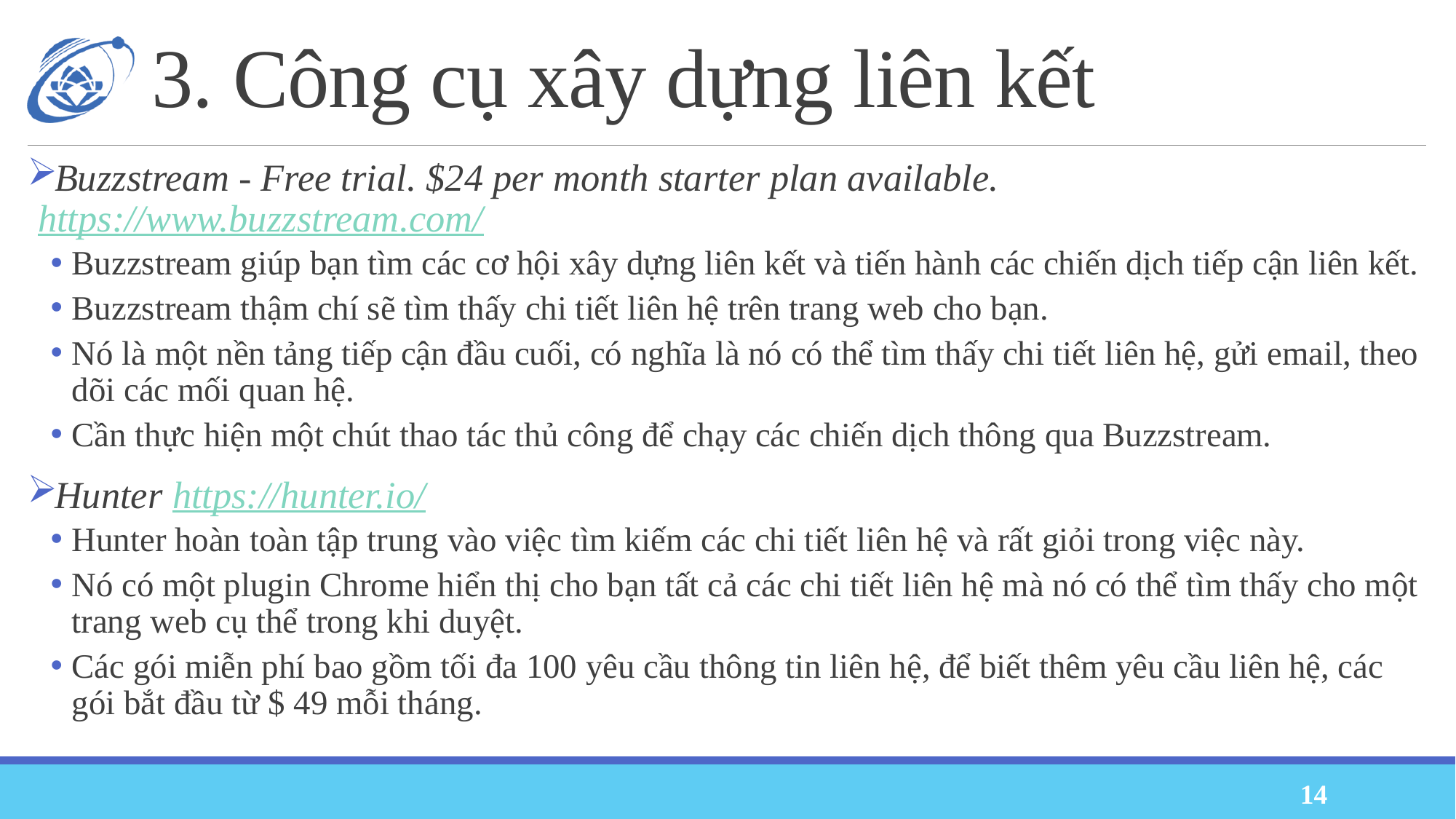

# 3. Công cụ xây dựng liên kết
Buzzstream - Free trial. $24 per month starter plan available. https://www.buzzstream.com/
Buzzstream giúp bạn tìm các cơ hội xây dựng liên kết và tiến hành các chiến dịch tiếp cận liên kết.
Buzzstream thậm chí sẽ tìm thấy chi tiết liên hệ trên trang web cho bạn.
Nó là một nền tảng tiếp cận đầu cuối, có nghĩa là nó có thể tìm thấy chi tiết liên hệ, gửi email, theo dõi các mối quan hệ.
Cần thực hiện một chút thao tác thủ công để chạy các chiến dịch thông qua Buzzstream.
Hunter https://hunter.io/
Hunter hoàn toàn tập trung vào việc tìm kiếm các chi tiết liên hệ và rất giỏi trong việc này.
Nó có một plugin Chrome hiển thị cho bạn tất cả các chi tiết liên hệ mà nó có thể tìm thấy cho một trang web cụ thể trong khi duyệt.
Các gói miễn phí bao gồm tối đa 100 yêu cầu thông tin liên hệ, để biết thêm yêu cầu liên hệ, các gói bắt đầu từ $ 49 mỗi tháng.
14